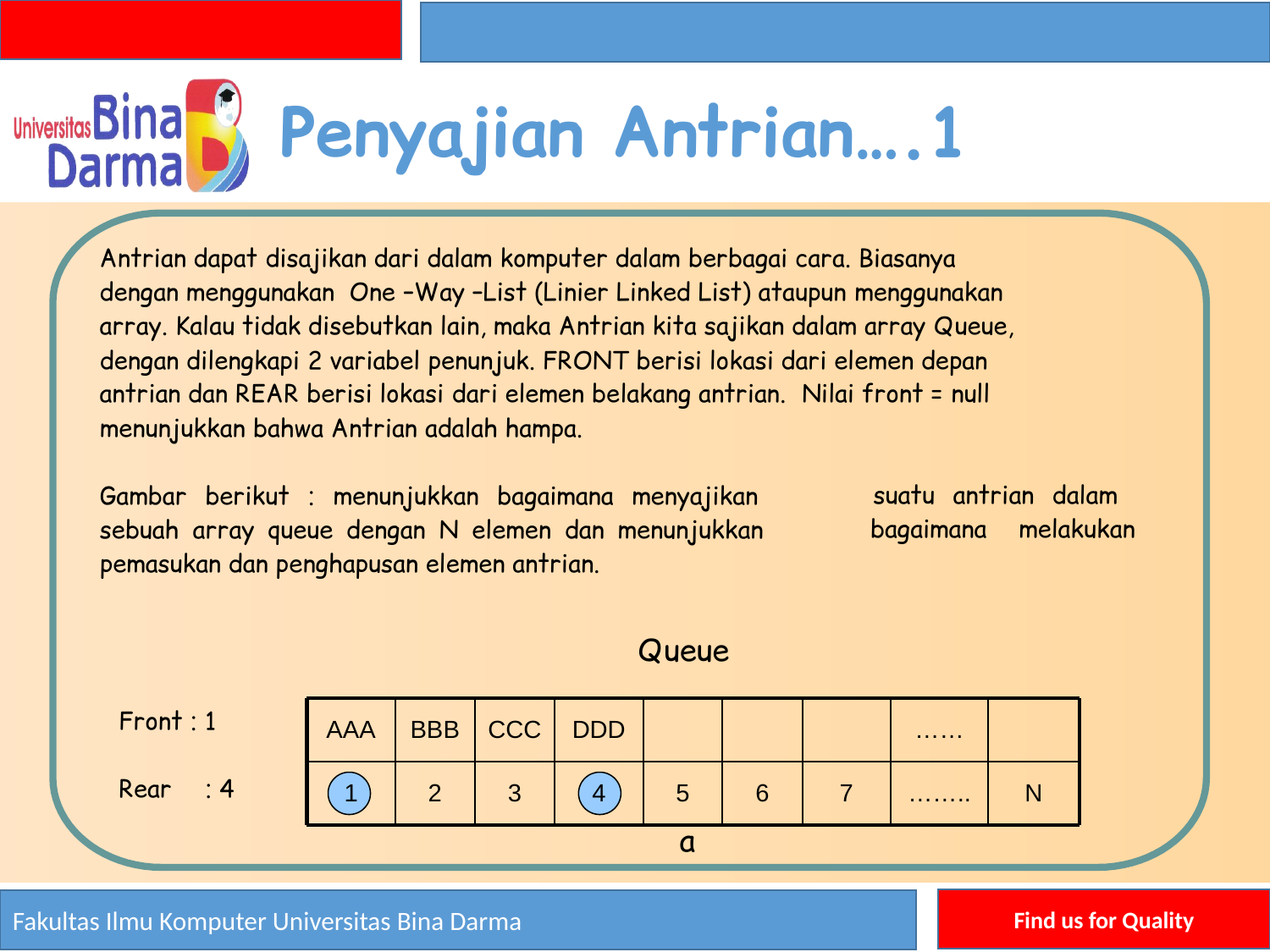

Penyajian Antrian….1

Antrian dapat disajikan dari dalam komputer dalam berbagai cara. Biasanya
dengan menggunakan  One –Way –List (Linier Linked List) ataupun menggunakan
array. Kalau tidak disebutkan lain, maka Antrian kita sajikan dalam array Queue,
dengan dilengkapi 2 variabel penunjuk. FRONT berisi lokasi dari elemen depan
antrian dan REAR berisi lokasi dari elemen belakang antrian. Nilai front = null
menunjukkan bahwa Antrian adalah hampa.
Gambar  berikut  :  menunjukkan  bagaimana  menyajikan
sebuah array queue dengan N elemen dan menunjukkan
pemasukan dan penghapusan elemen antrian.
suatu  antrian  dalam
bagaimana
melakukan
Queue

AAA

BBB

CCC

DDD

……

Front : 1

1

2

3

4

5

6

7

……..

N

Rear
: 4
a